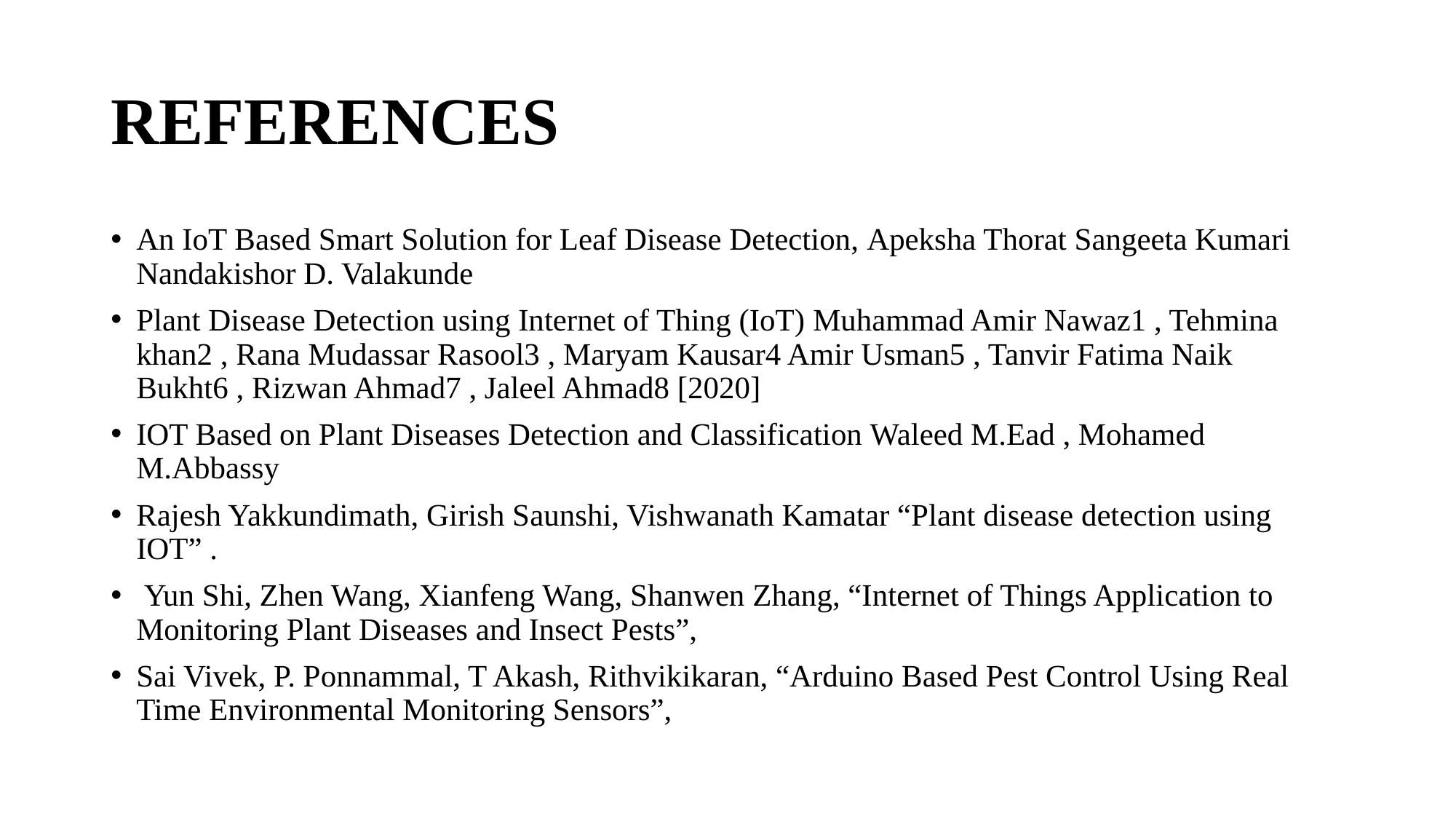

# REFERENCES
An IoT Based Smart Solution for Leaf Disease Detection, Apeksha Thorat Sangeeta Kumari Nandakishor D. Valakunde
Plant Disease Detection using Internet of Thing (IoT) Muhammad Amir Nawaz1 , Tehmina khan2 , Rana Mudassar Rasool3 , Maryam Kausar4 Amir Usman5 , Tanvir Fatima Naik Bukht6 , Rizwan Ahmad7 , Jaleel Ahmad8 [2020]
IOT Based on Plant Diseases Detection and Classification Waleed M.Ead , Mohamed M.Abbassy
Rajesh Yakkundimath, Girish Saunshi, Vishwanath Kamatar “Plant disease detection using IOT” .
 Yun Shi, Zhen Wang, Xianfeng Wang, Shanwen Zhang, “Internet of Things Application to Monitoring Plant Diseases and Insect Pests”,
Sai Vivek, P. Ponnammal, T Akash, Rithvikikaran, “Arduino Based Pest Control Using Real Time Environmental Monitoring Sensors”,